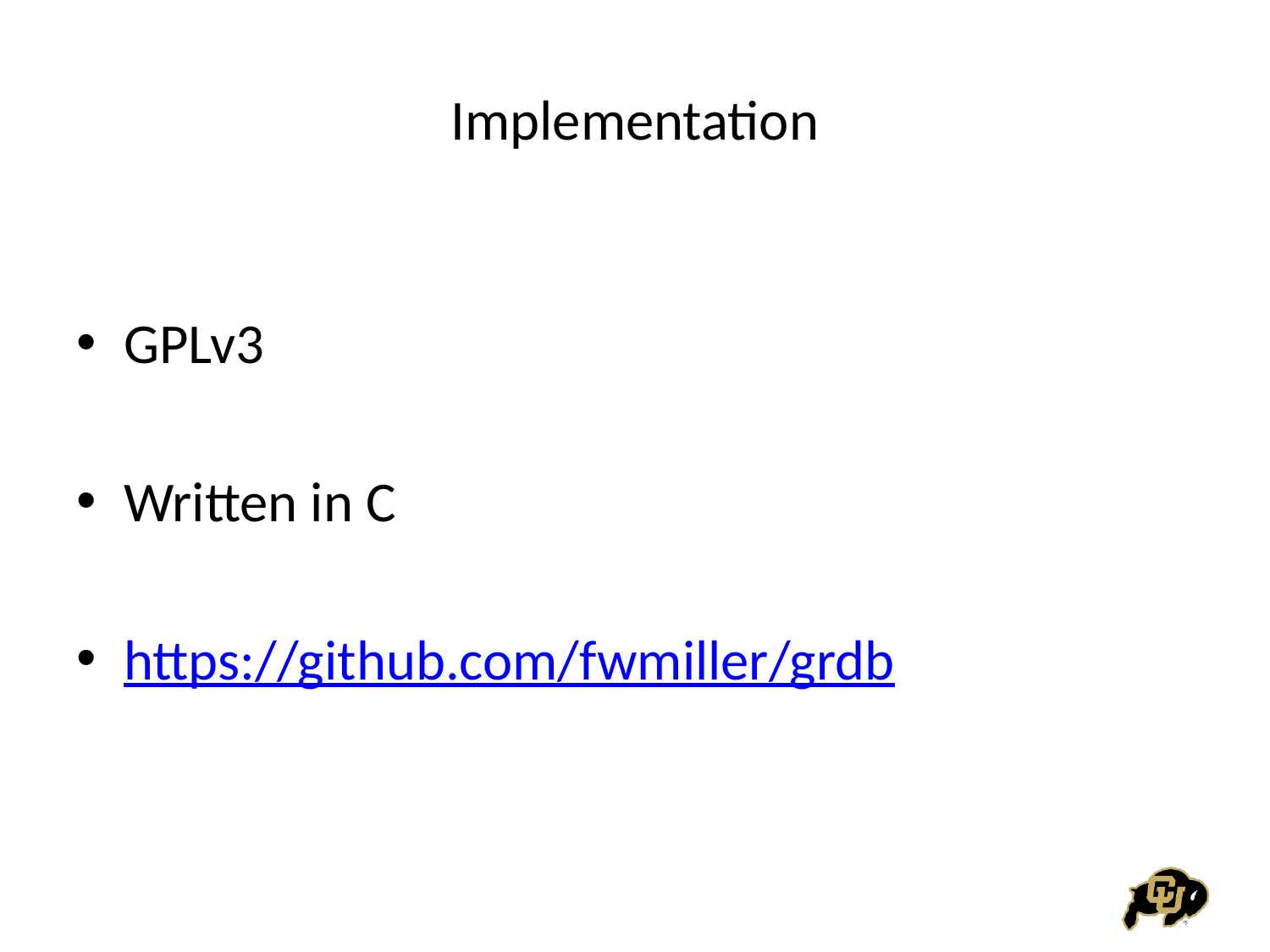

# Implementation

GPLv3

Written in C

https://github.com/fwmiller/grdb